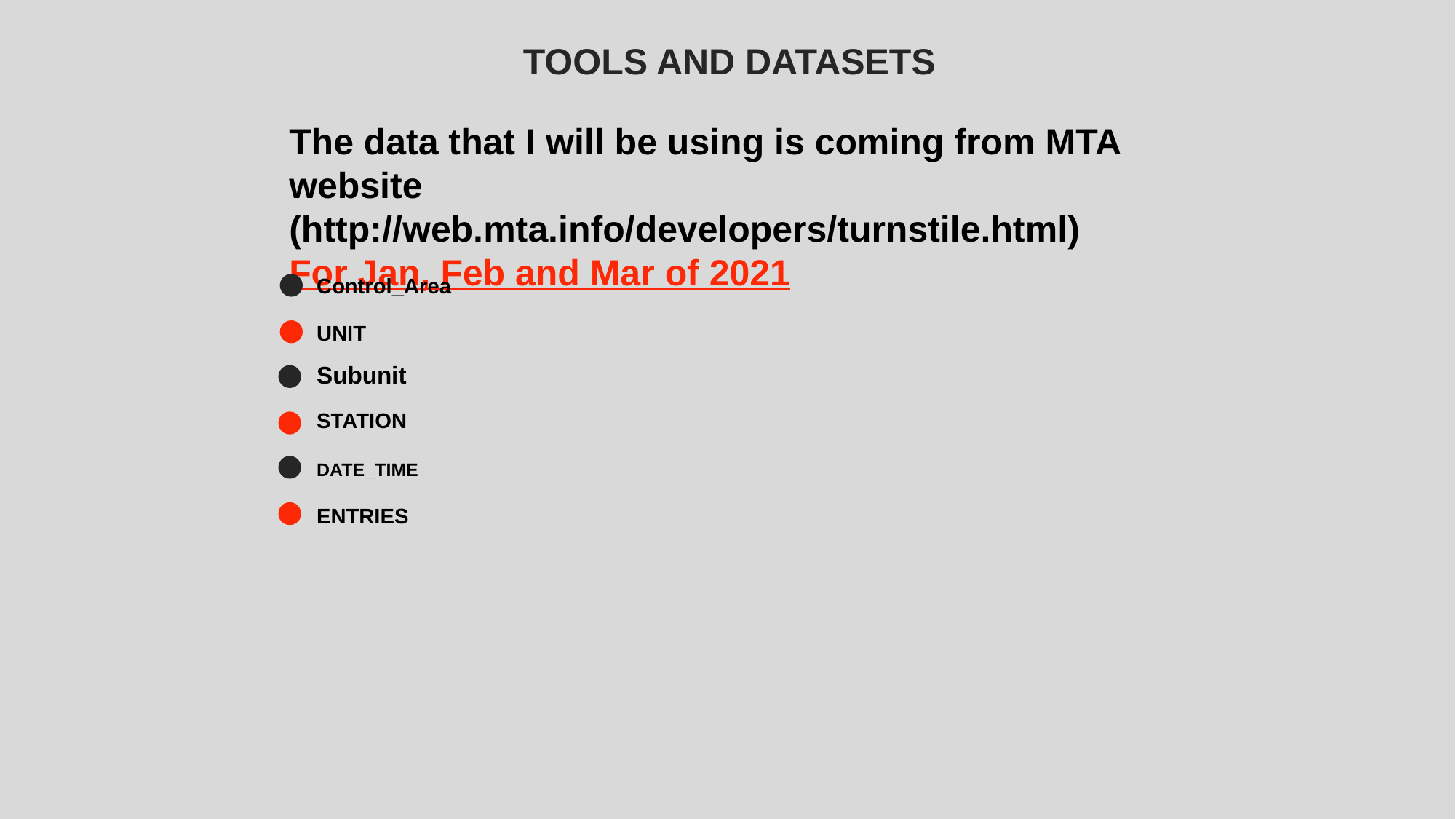

TOOLS AND DATASETS

The data that I will be using is coming from MTA website (http://web.mta.info/developers/turnstile.html)
For Jan, Feb and Mar of 2021
Control_Area

UNIT

Subunit

STATION

DATE_TIME

ENTRIES